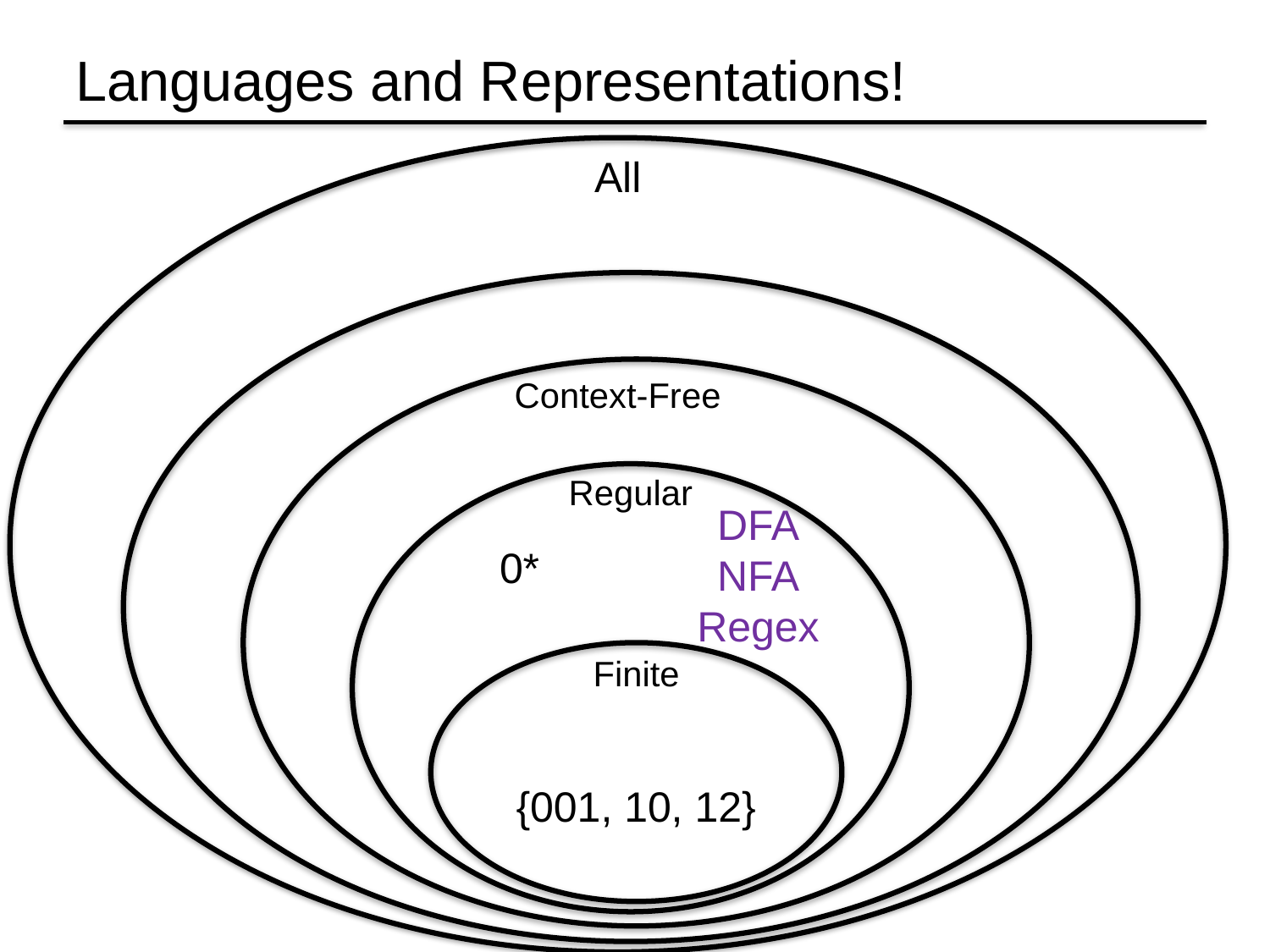

# Languages and Representations!

All

Context-Free

Regular
DFA
NFA
Regex
0*

Finite
{001, 10, 12}